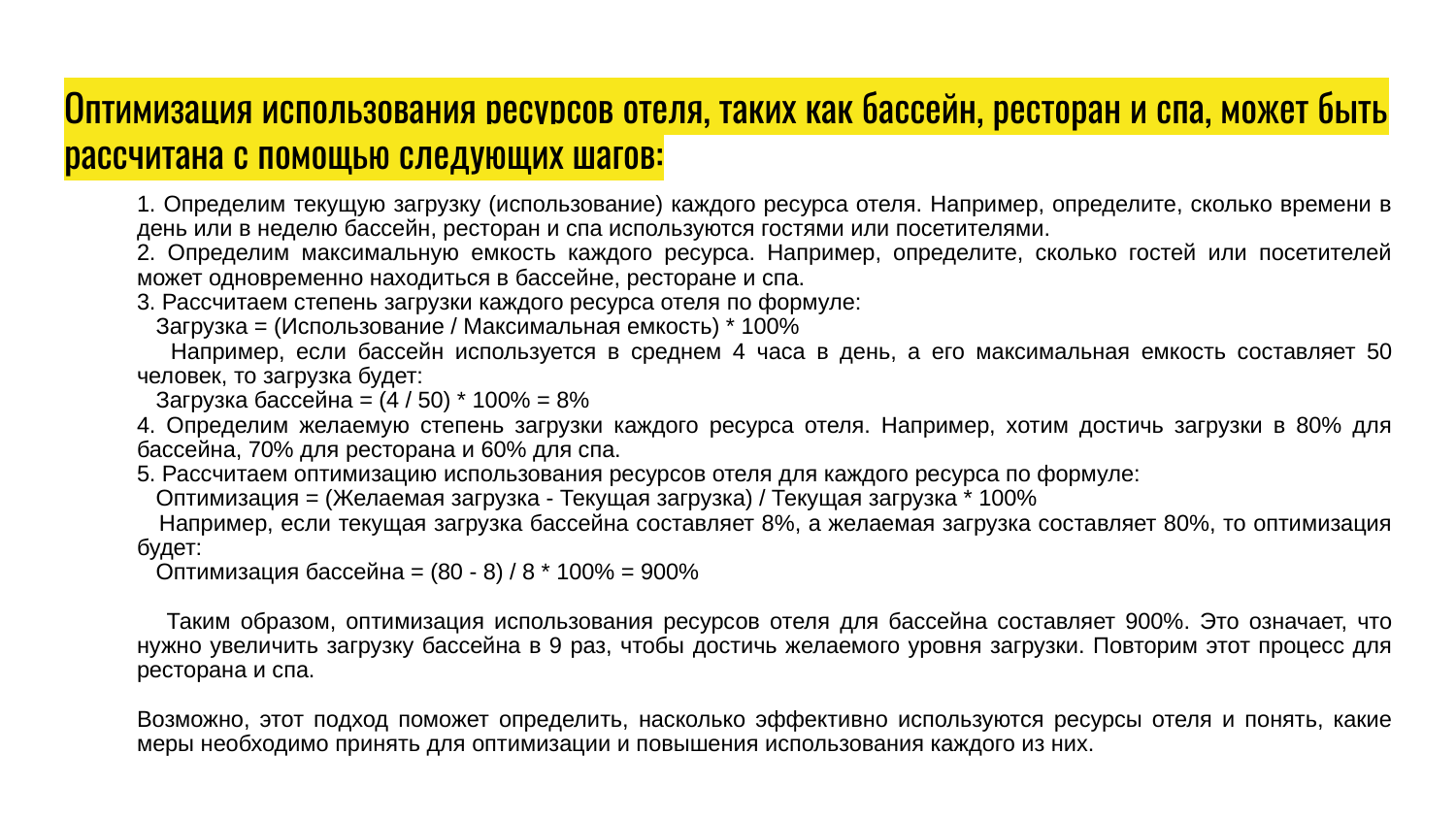

# Оптимизация использования ресурсов отеля, таких как бассейн, ресторан и спа, может быть рассчитана с помощью следующих шагов:
1. Определим текущую загрузку (использование) каждого ресурса отеля. Например, определите, сколько времени в день или в неделю бассейн, ресторан и спа используются гостями или посетителями.
2. Определим максимальную емкость каждого ресурса. Например, определите, сколько гостей или посетителей может одновременно находиться в бассейне, ресторане и спа.
3. Рассчитаем степень загрузки каждого ресурса отеля по формуле:
   Загрузка = (Использование / Максимальная емкость) * 100%
   Например, если бассейн используется в среднем 4 часа в день, а его максимальная емкость составляет 50 человек, то загрузка будет:
   Загрузка бассейна = (4 / 50) * 100% = 8%
4. Определим желаемую степень загрузки каждого ресурса отеля. Например, хотим достичь загрузки в 80% для бассейна, 70% для ресторана и 60% для спа.
5. Рассчитаем оптимизацию использования ресурсов отеля для каждого ресурса по формуле:
   Оптимизация = (Желаемая загрузка - Текущая загрузка) / Текущая загрузка * 100%
   Например, если текущая загрузка бассейна составляет 8%, а желаемая загрузка составляет 80%, то оптимизация будет:
   Оптимизация бассейна = (80 - 8) / 8 * 100% = 900%

   Таким образом, оптимизация использования ресурсов отеля для бассейна составляет 900%. Это означает, что нужно увеличить загрузку бассейна в 9 раз, чтобы достичь желаемого уровня загрузки. Повторим этот процесс для ресторана и спа.

Возможно, этот подход поможет определить, насколько эффективно используются ресурсы отеля и понять, какие меры необходимо принять для оптимизации и повышения использования каждого из них.